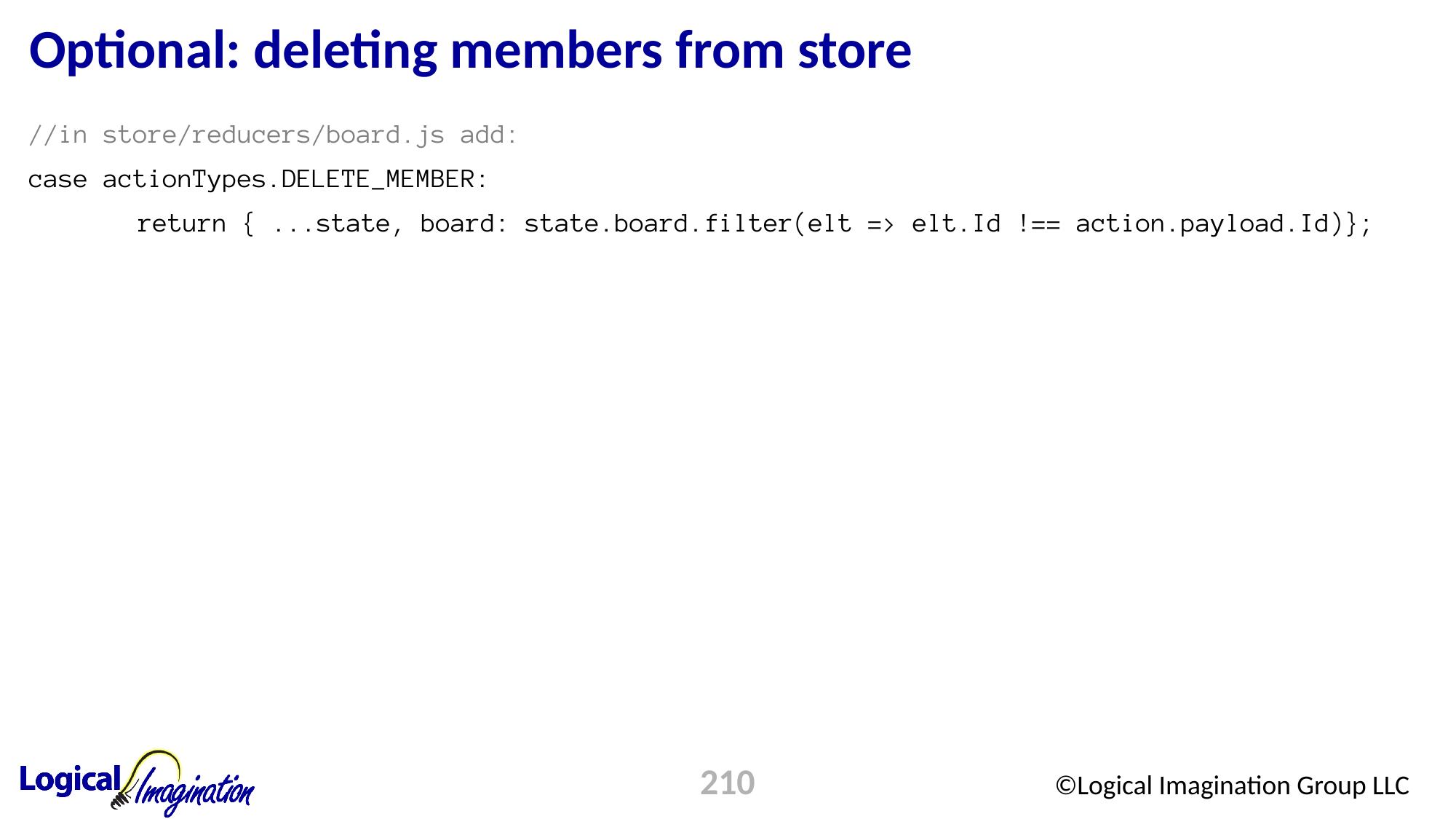

# Optional: deleting members from store
//in store/reducers/board.js add:
case actionTypes.DELETE_MEMBER:
	return { ...state, board: state.board.filter(elt => elt.Id !== action.payload.Id)};

210